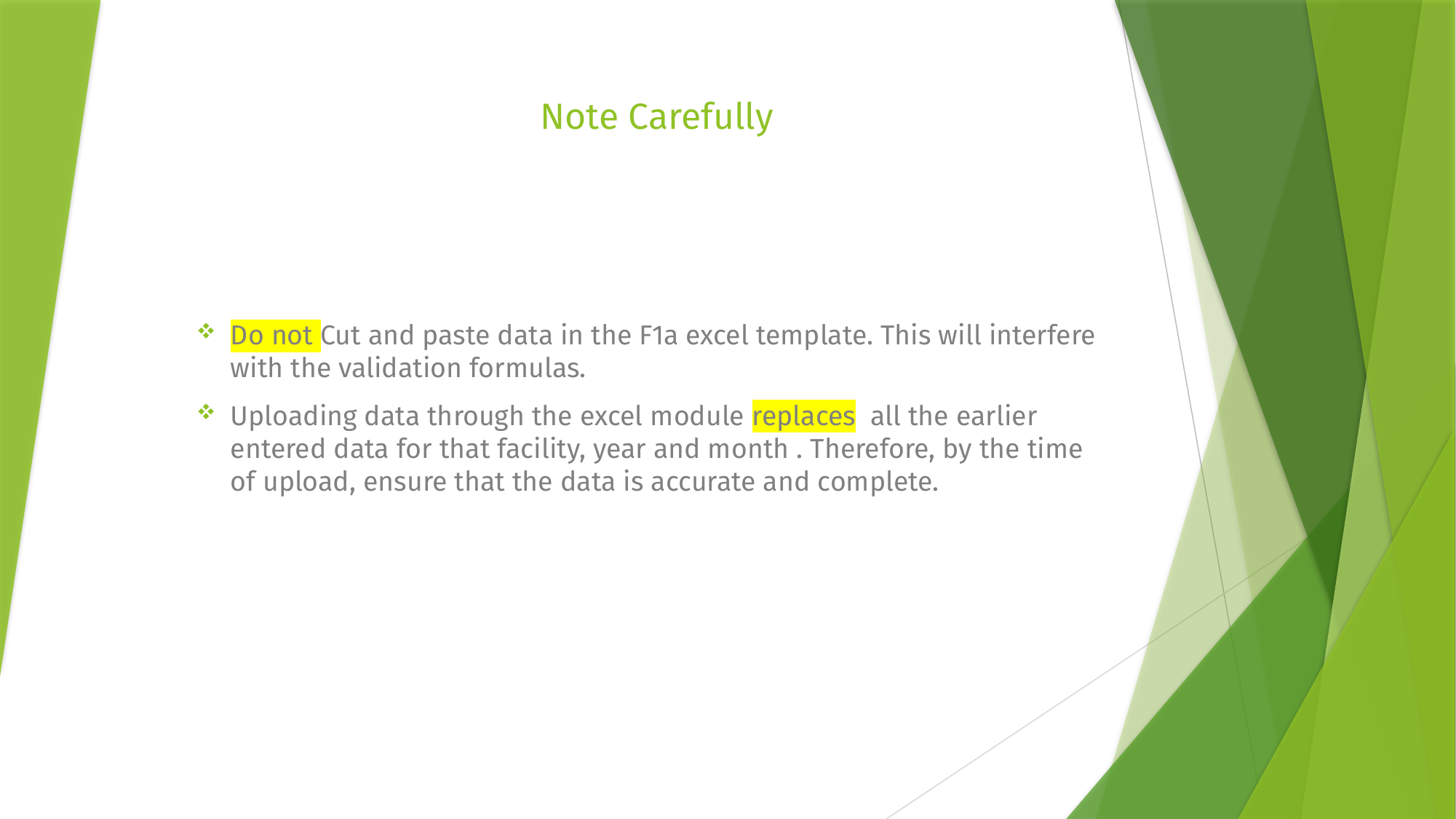

# Note Carefully

Do not Cut and paste data in the F1a excel template. This will interfere with the validation formulas.
Uploading data through the excel module replaces  all the earlier entered data for that facility, year and month . Therefore, by the time of upload, ensure that the data is accurate and complete.